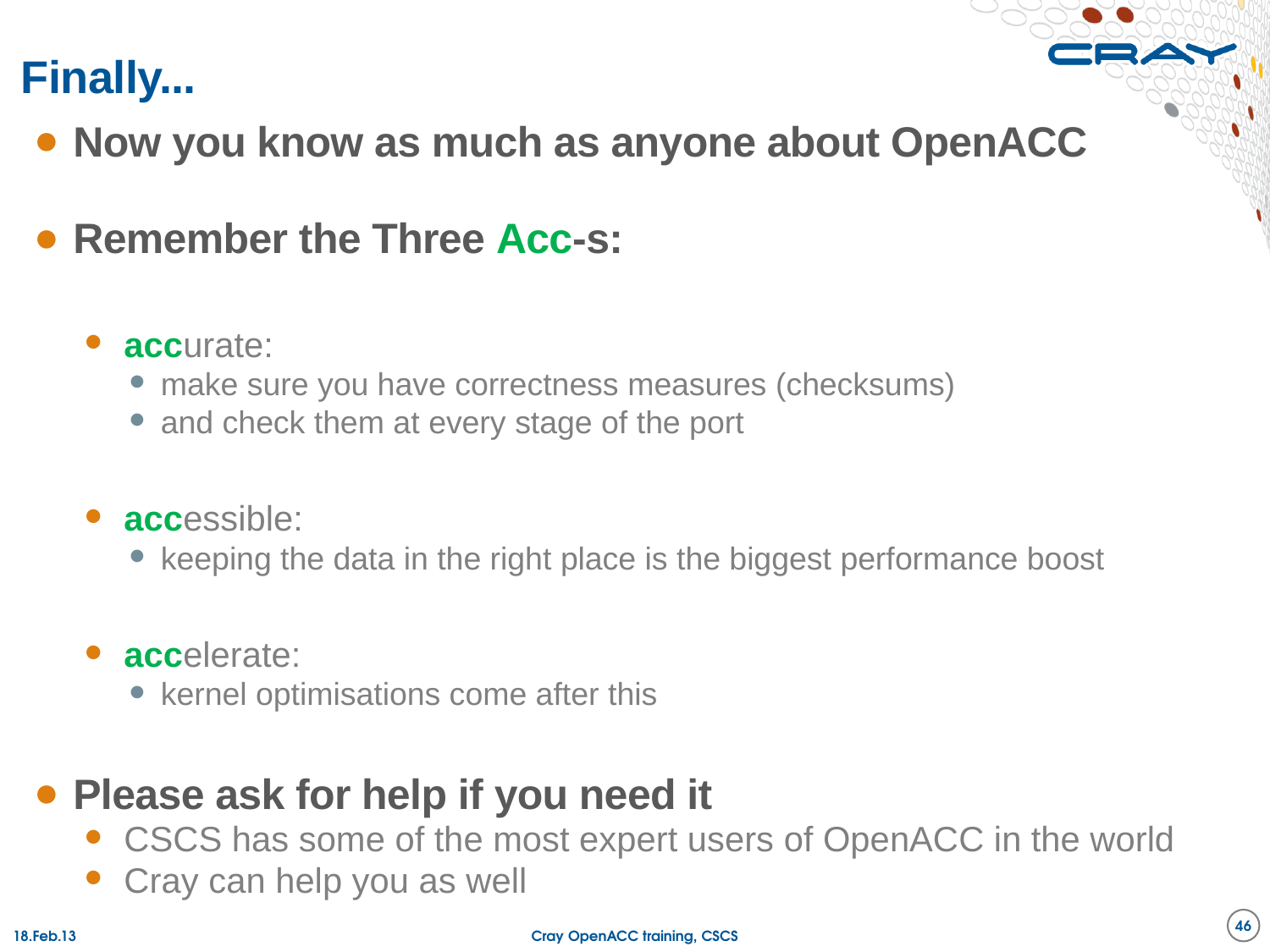

# Finally...
Now you know as much as anyone about OpenACC

Remember the Three Acc-s:

accurate:
make sure you have correctness measures (checksums)
and check them at every stage of the port

accessible:
keeping the data in the right place is the biggest performance boost

accelerate:
kernel optimisations come after this

Please ask for help if you need it
CSCS has some of the most expert users of OpenACC in the world
Cray can help you as well
46
18.Feb.13
Cray OpenACC training, CSCS